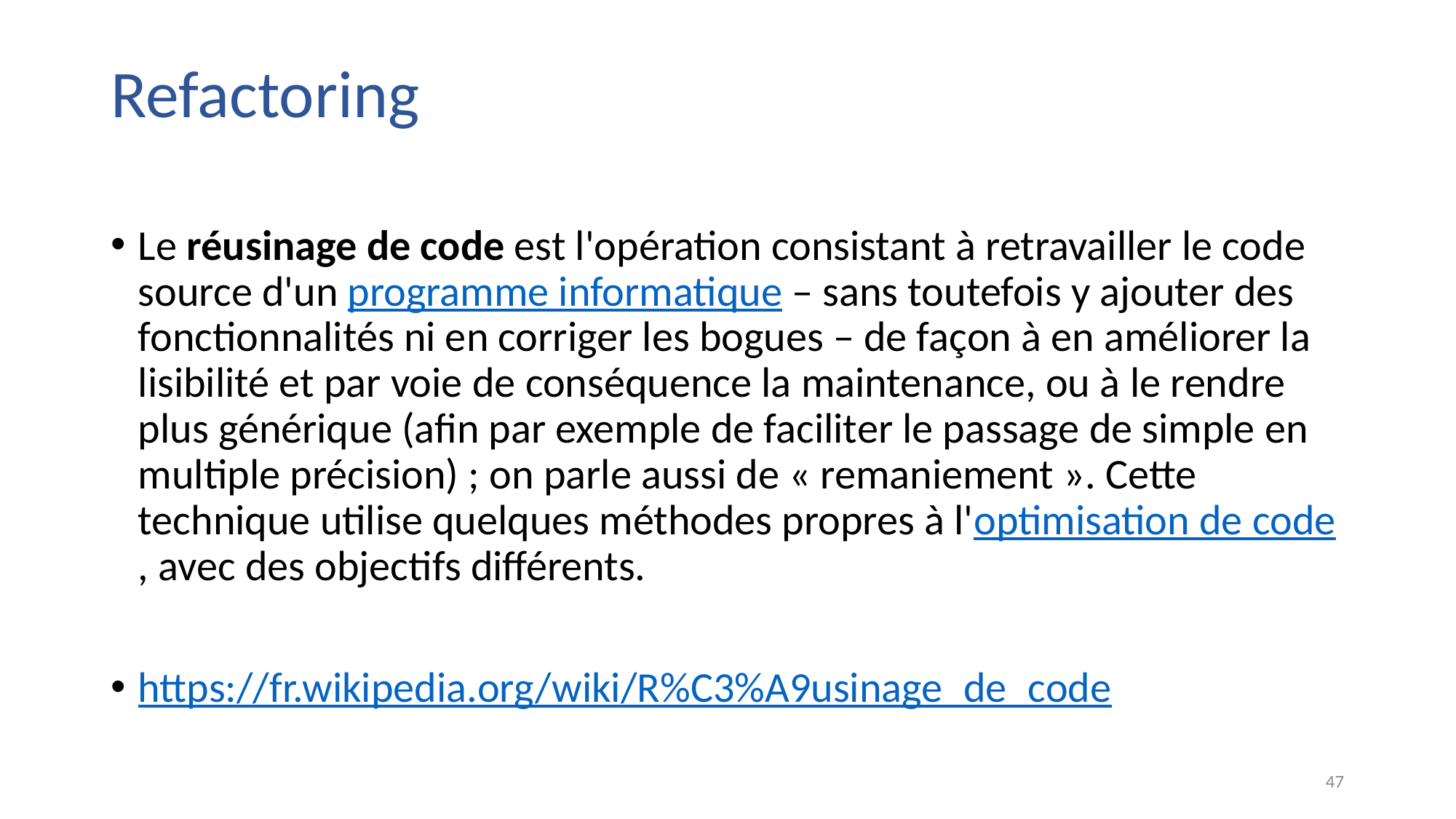

# Refactoring
Le réusinage de code est l'opération consistant à retravailler le code source d'un programme informatique – sans toutefois y ajouter des fonctionnalités ni en corriger les bogues – de façon à en améliorer la lisibilité et par voie de conséquence la maintenance, ou à le rendre plus générique (afin par exemple de faciliter le passage de simple en multiple précision) ; on parle aussi de « remaniement ». Cette technique utilise quelques méthodes propres à l'optimisation de code, avec des objectifs différents.

https://fr.wikipedia.org/wiki/R%C3%A9usinage_de_code

47